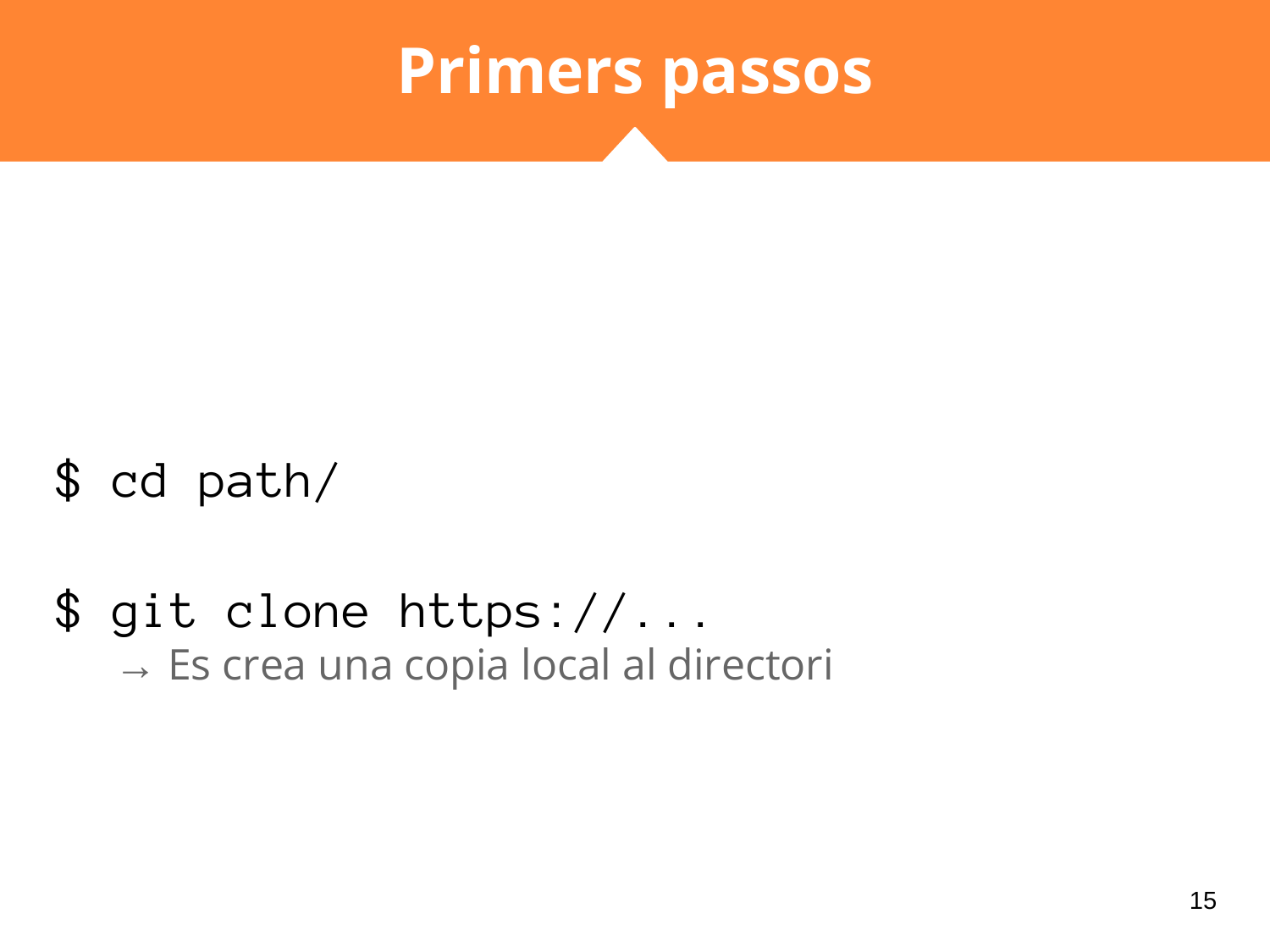

# Primers passos

$ cd path/
$ git clone https://...
→ Es crea una copia local al directori
15
15